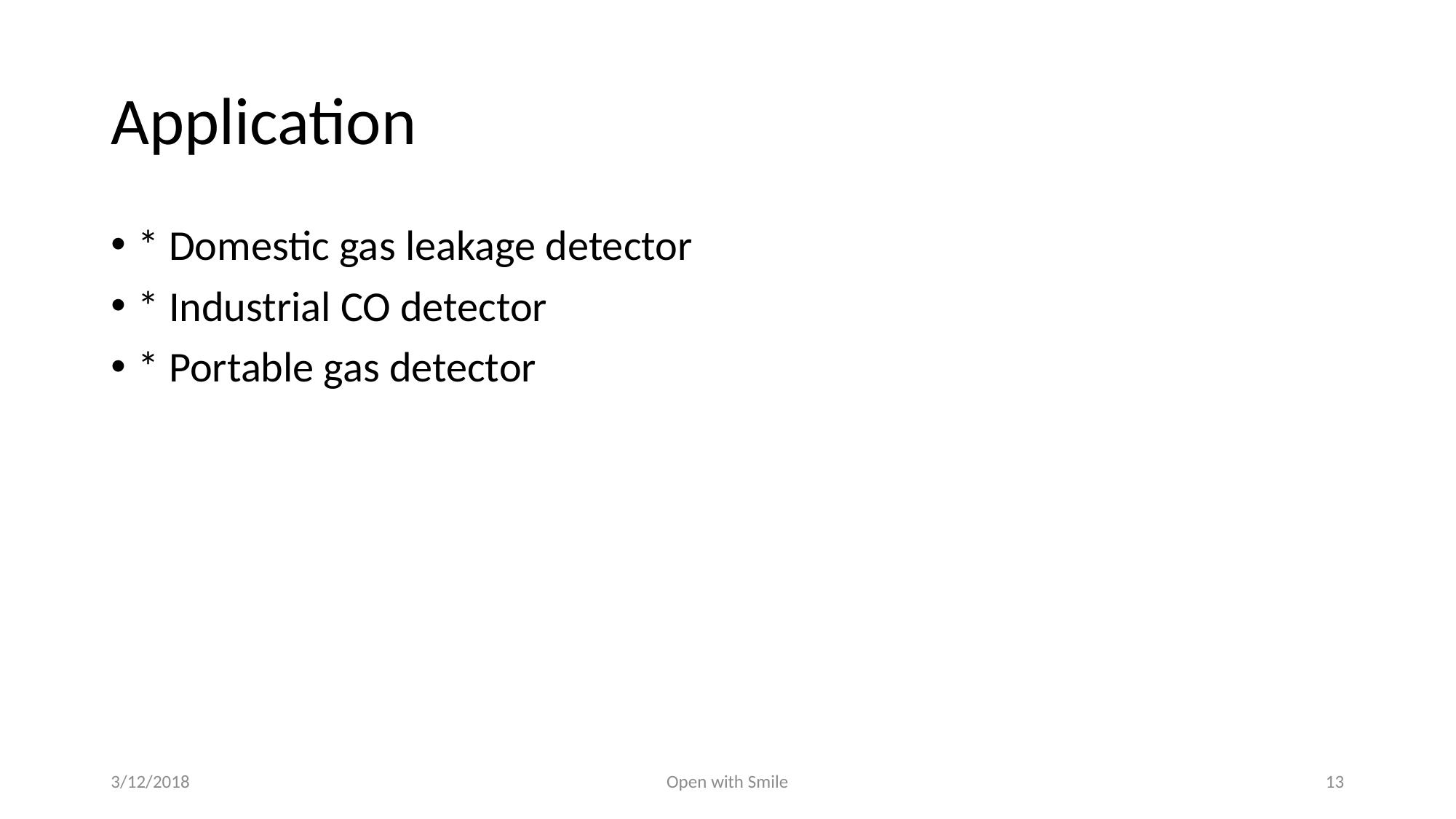

# Application
* Domestic gas leakage detector
* Industrial CO detector
* Portable gas detector
3/12/2018
Open with Smile
13